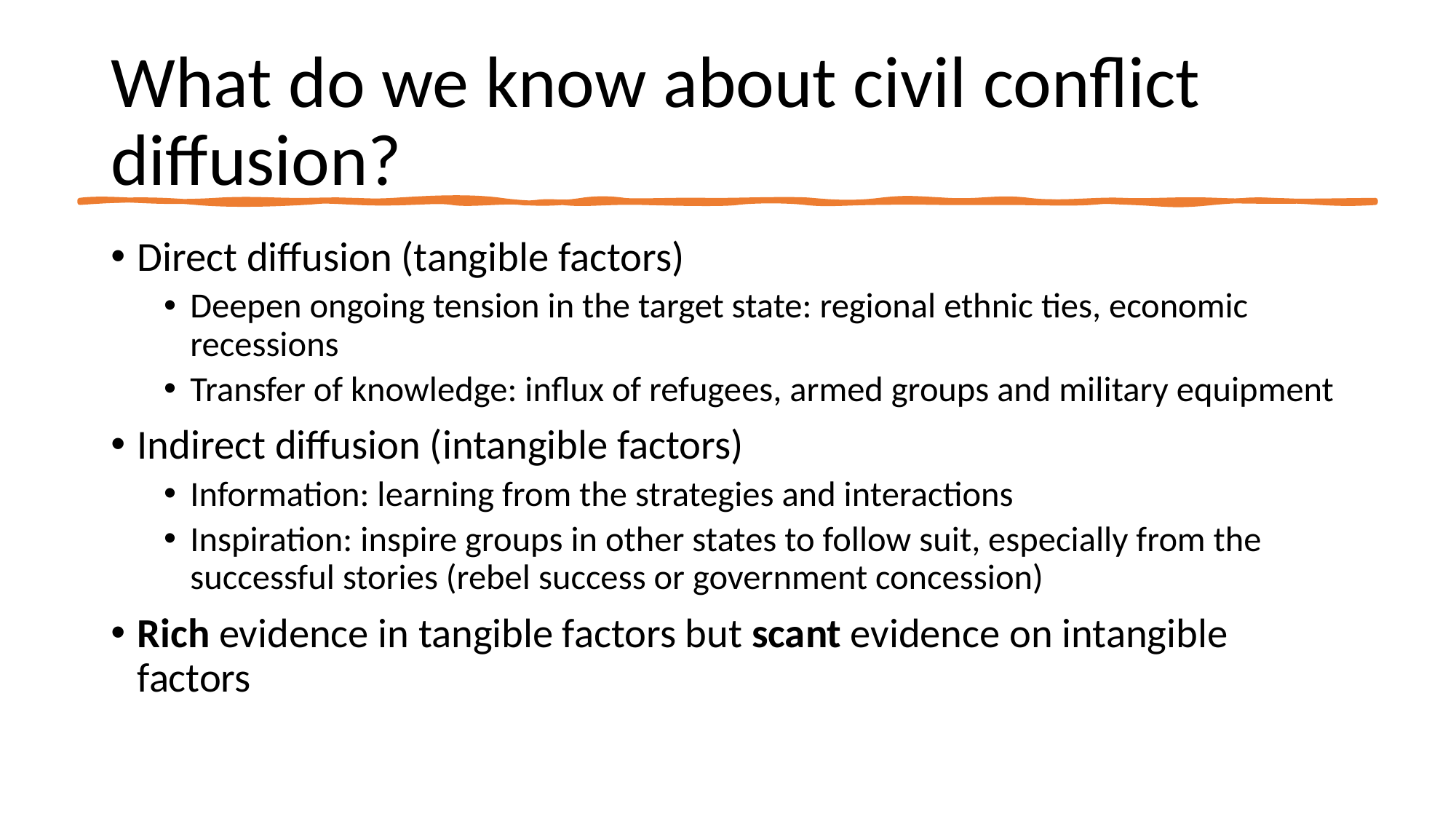

# What do we know about civil conflict diffusion?

Direct diffusion (tangible factors)
Deepen ongoing tension in the target state: regional ethnic ties, economic recessions
Transfer of knowledge: influx of refugees, armed groups and military equipment
Indirect diffusion (intangible factors)
Information: learning from the strategies and interactions
Inspiration: inspire groups in other states to follow suit, especially from the successful stories (rebel success or government concession)
Rich evidence in tangible factors but scant evidence on intangible factors